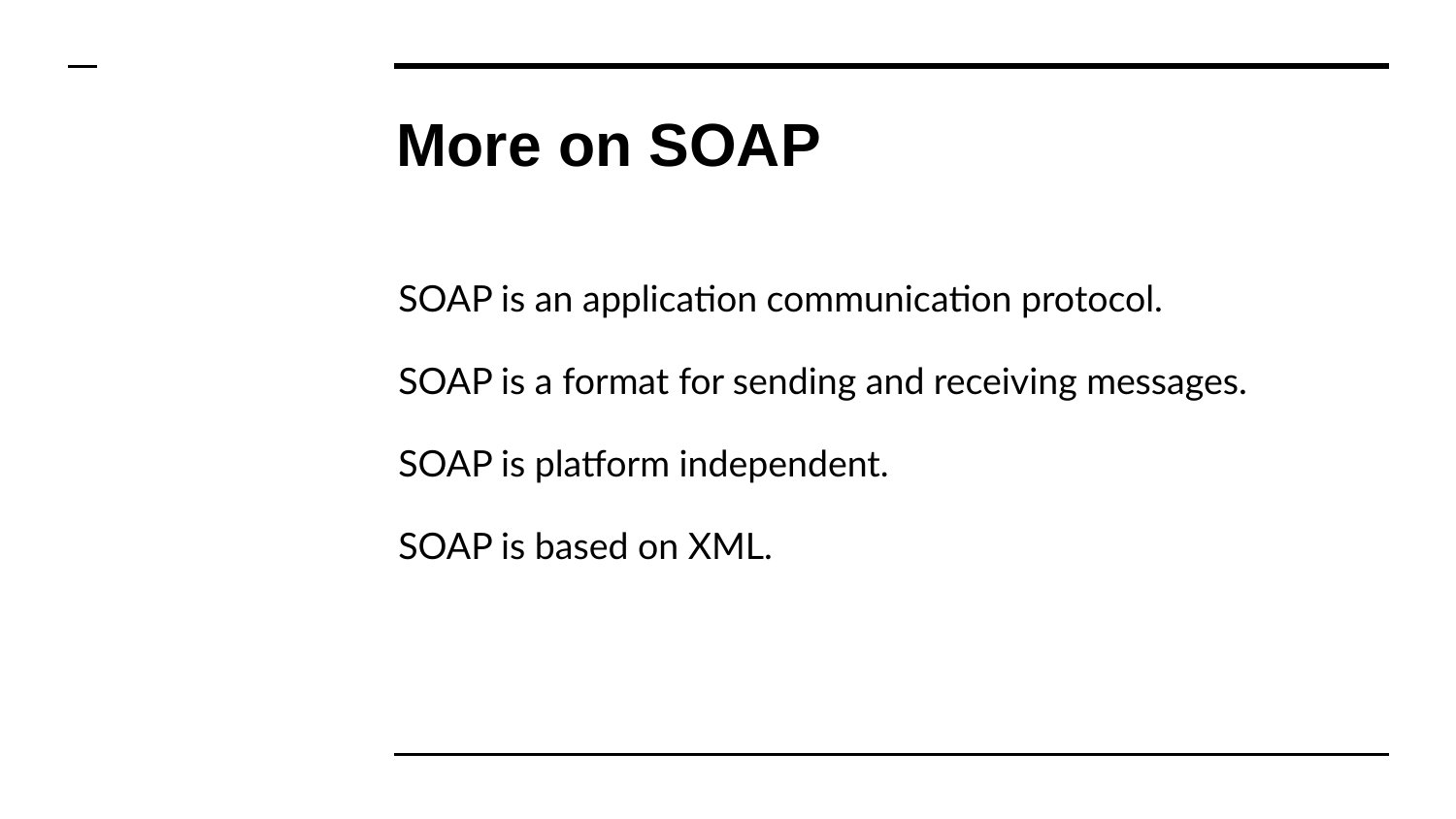

# More on SOAP
SOAP is an application communication protocol.
SOAP is a format for sending and receiving messages.
SOAP is platform independent.
SOAP is based on XML.